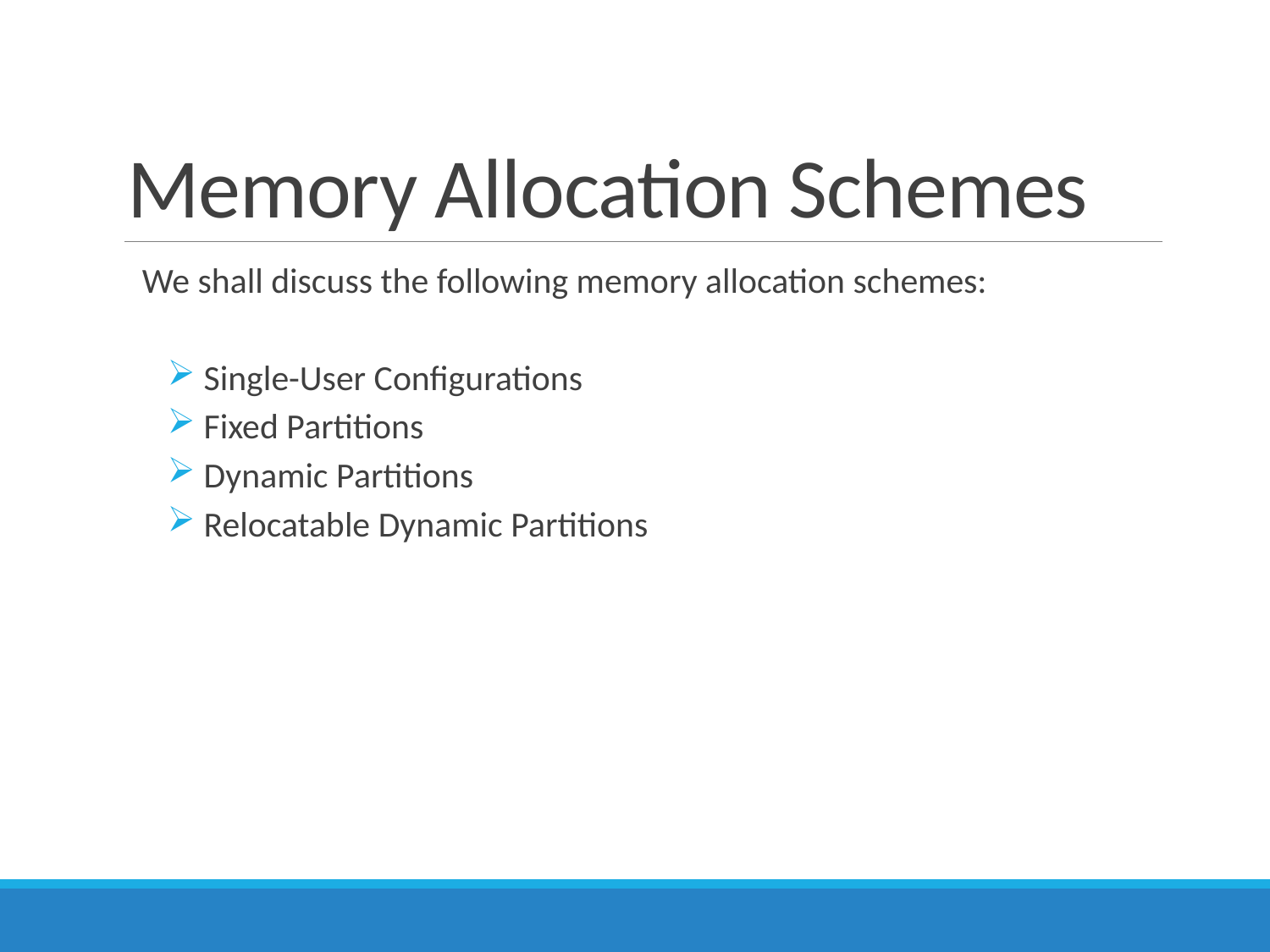

# Memory Allocation Schemes
We shall discuss the following memory allocation schemes:

 Single-User Configurations
 Fixed Partitions
 Dynamic Partitions
 Relocatable Dynamic Partitions